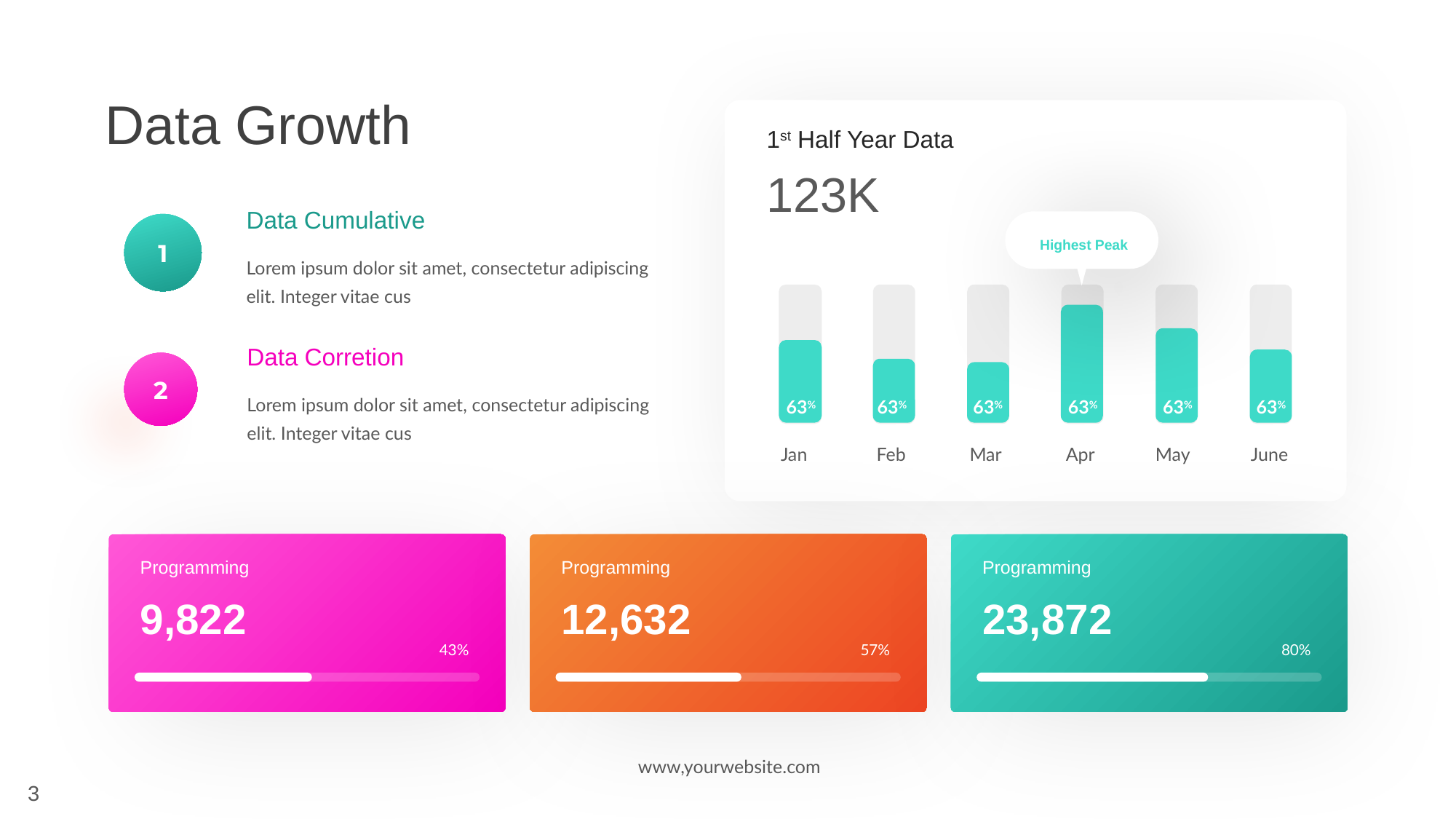

Data Growth

1st Half Year Data
123K
Data Cumulative
Lorem ipsum dolor sit amet, consectetur adipiscing elit. Integer vitae cus
1

Highest Peak

Data Corretion
Lorem ipsum dolor sit amet, consectetur adipiscing elit. Integer vitae cus
2
63%
63%
63%
63%
63%
63%
Jan
Feb
Mar
Apr
May
June

Programming
9,822
43%

Programming
12,632
57%

Programming
23,872
80%

www,yourwebsite.com